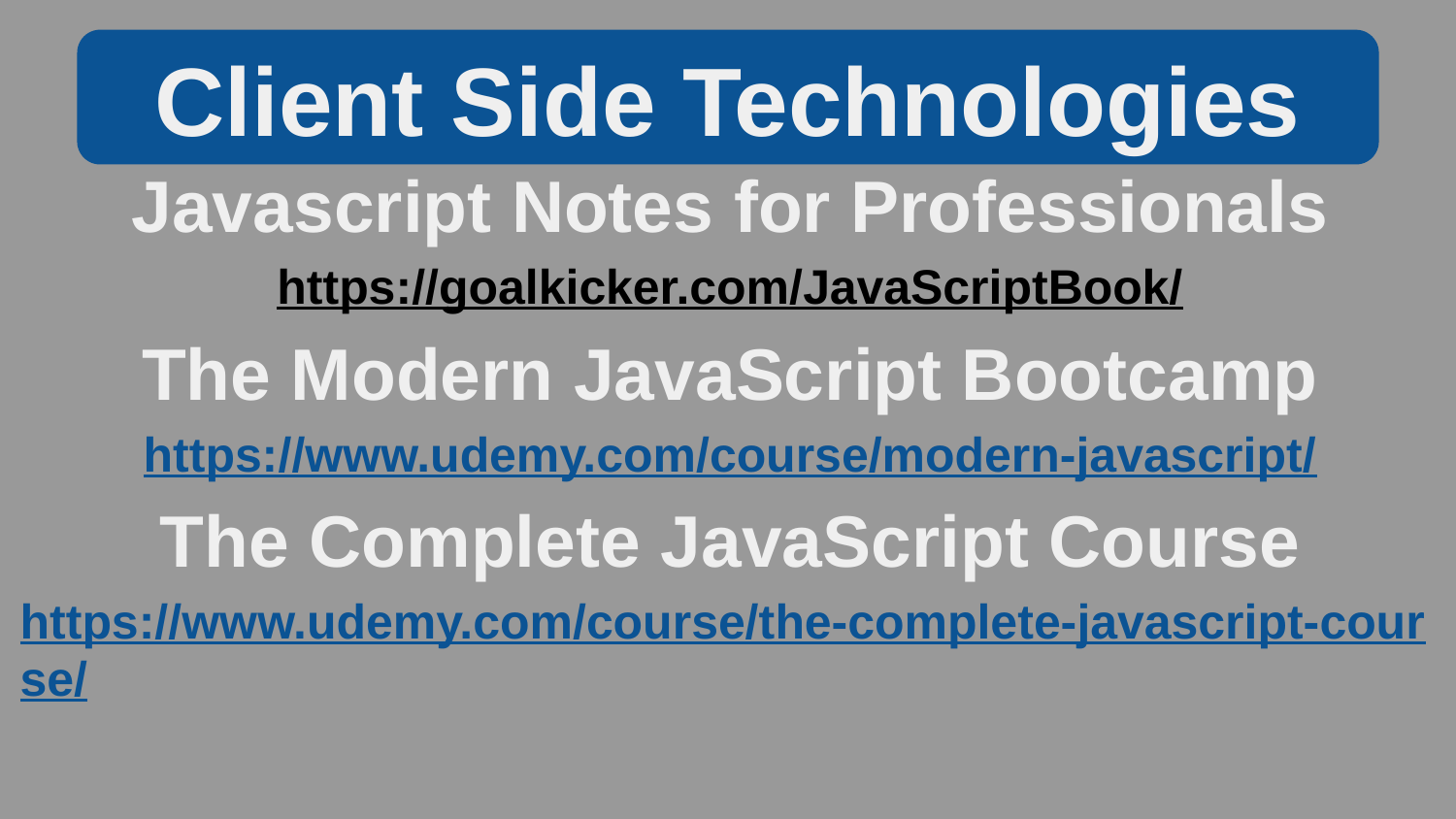

Client Side Technologies
Javascript Notes for Professionals
https://goalkicker.com/JavaScriptBook/
The Modern JavaScript Bootcamp
https://www.udemy.com/course/modern-javascript/
The Complete JavaScript Course
https://www.udemy.com/course/the-complete-javascript-course/